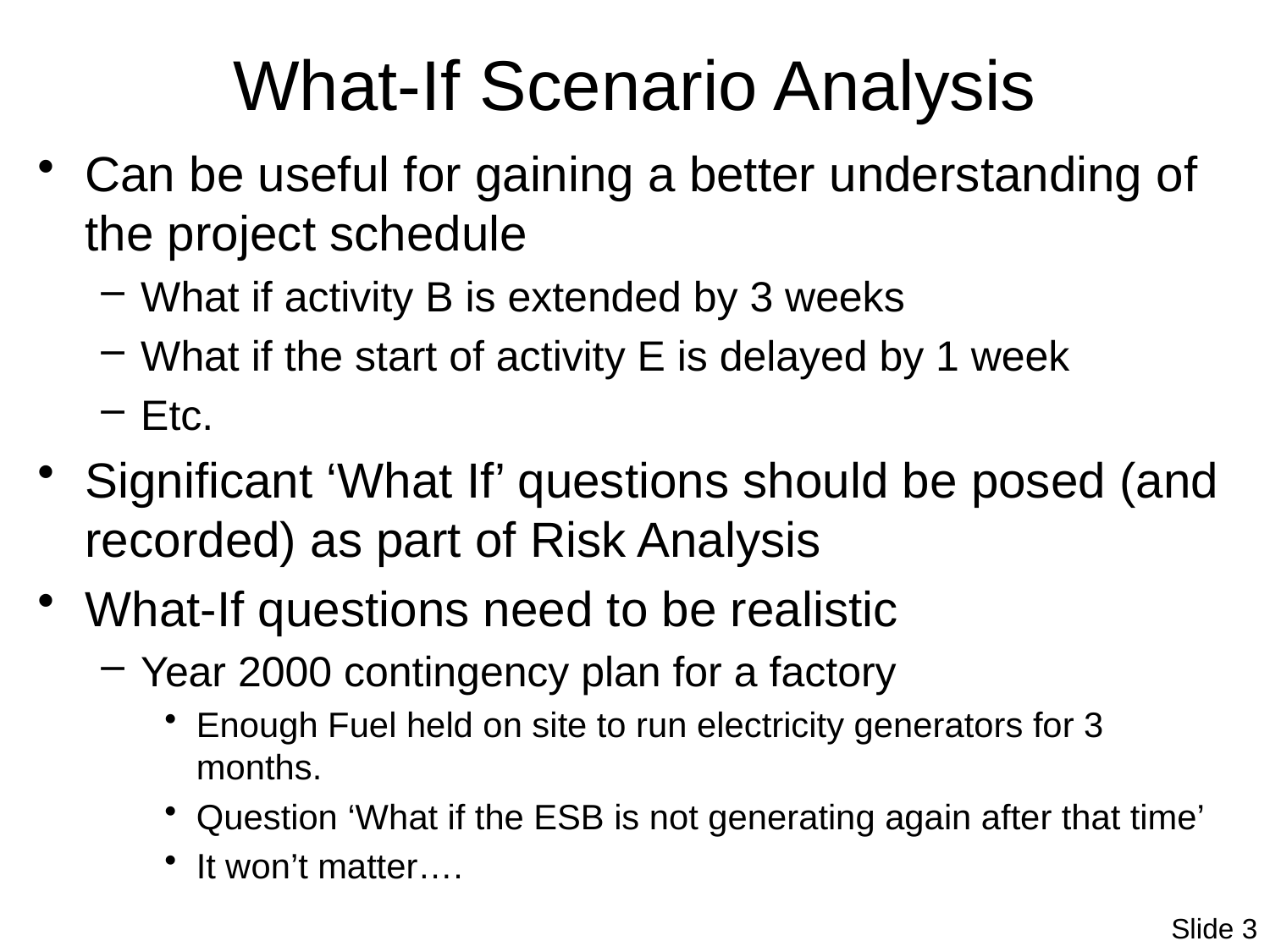

# What-If Scenario Analysis
Can be useful for gaining a better understanding of the project schedule
What if activity B is extended by 3 weeks
What if the start of activity E is delayed by 1 week
Etc.
Significant ‘What If’ questions should be posed (and recorded) as part of Risk Analysis
What-If questions need to be realistic
Year 2000 contingency plan for a factory
Enough Fuel held on site to run electricity generators for 3 months.
Question ‘What if the ESB is not generating again after that time’
It won’t matter….